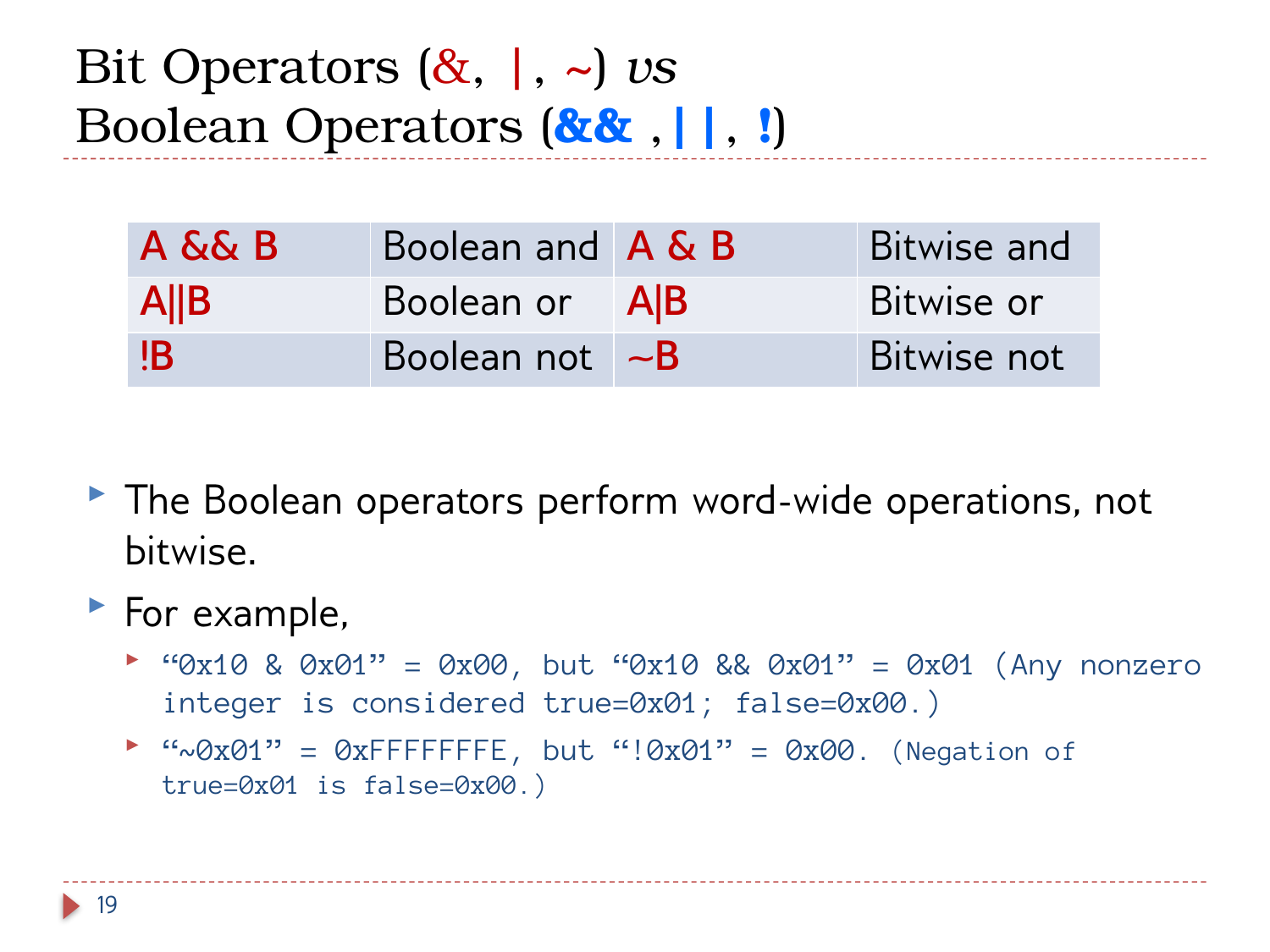

# Bit Operators (&, |, ~) vs Boolean Operators (&& ,||, !)
| A && B | Boolean and | A & B | Bitwise and |
| --- | --- | --- | --- |
| A||B | Boolean or | A|B | Bitwise or |
| !B | Boolean not | ~B | Bitwise not |
The Boolean operators perform word-wide operations, not bitwise.
For example,
“0x10 & 0x01” = 0x00, but “0x10 && 0x01” = 0x01 (Any nonzero integer is considered true=0x01; false=0x00.)
“~0x01” = 0xFFFFFFFE, but “!0x01” = 0x00. (Negation of true=0x01 is false=0x00.)
19